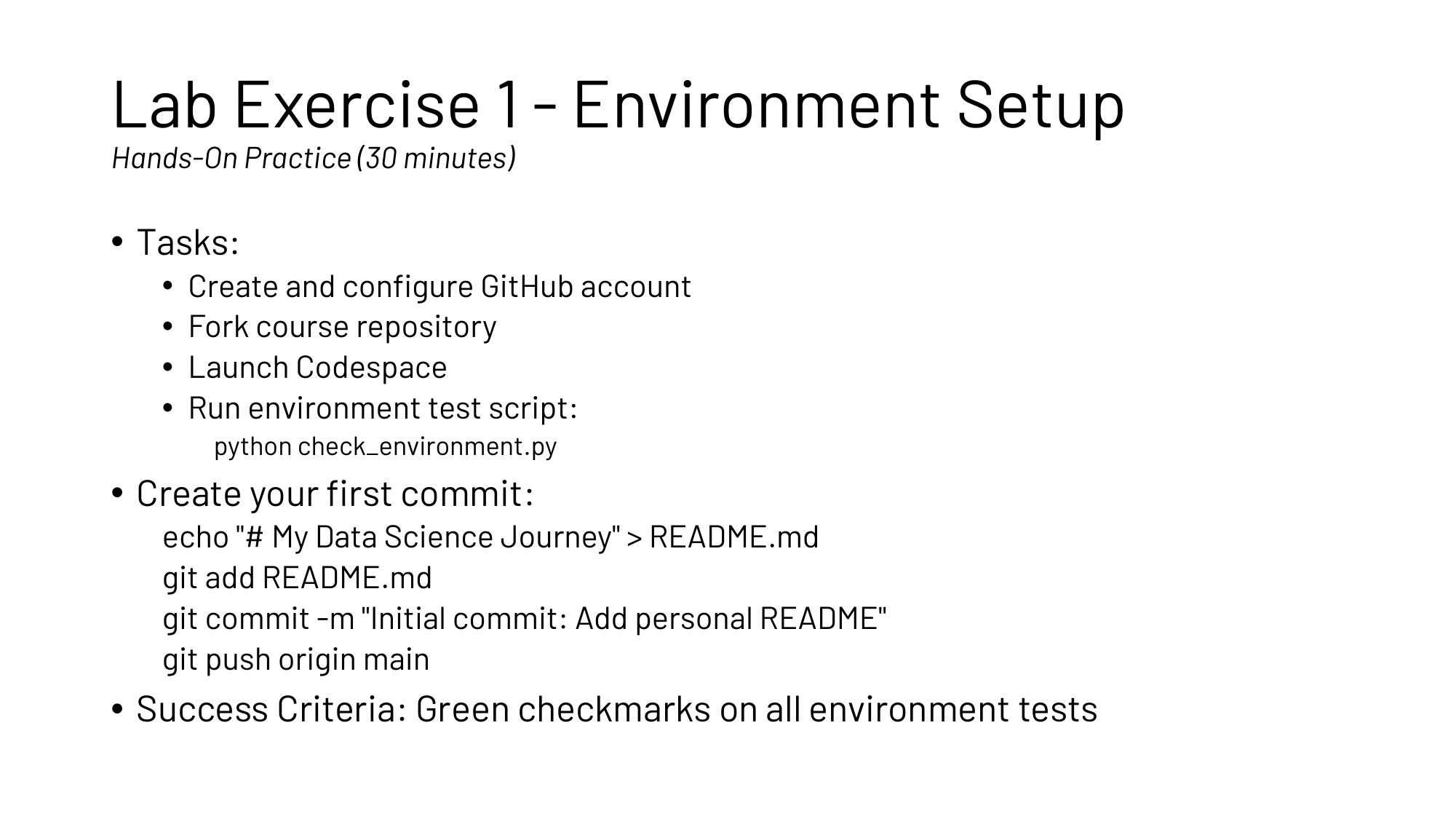

# Lab Exercise 1 - Environment Setup Hands-On Practice (30 minutes)
Tasks:
Create and configure GitHub account
Fork course repository
Launch Codespace
Run environment test script:
python check_environment.py
Create your first commit:
echo "# My Data Science Journey" > README.md
git add README.md
git commit -m "Initial commit: Add personal README"
git push origin main
Success Criteria: Green checkmarks on all environment tests